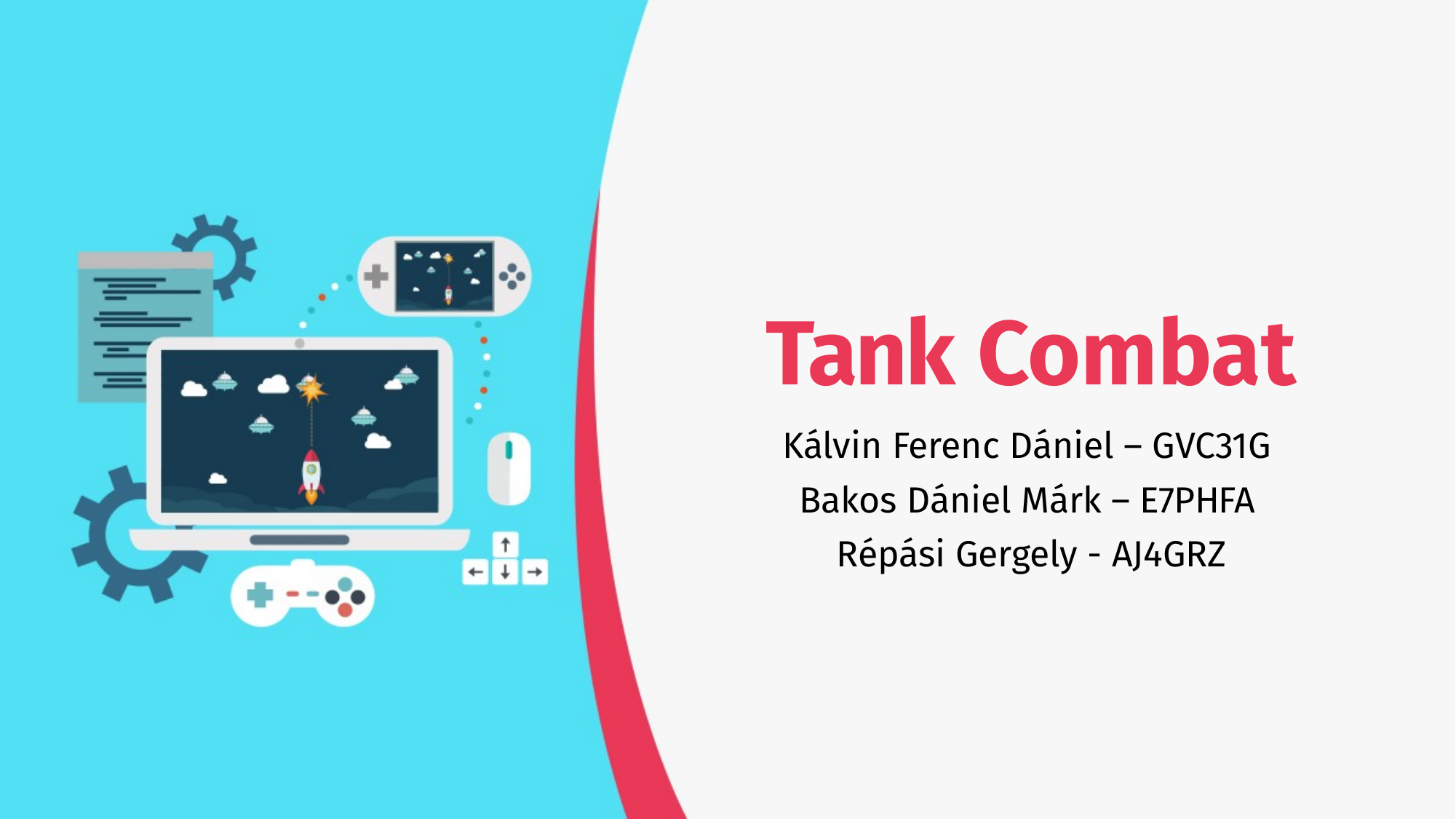

# Tank Combat
Kálvin Ferenc Dániel – GVC31G  Bakos Dániel Márk – E7PHFA  Répási Gergely - AJ4GRZ